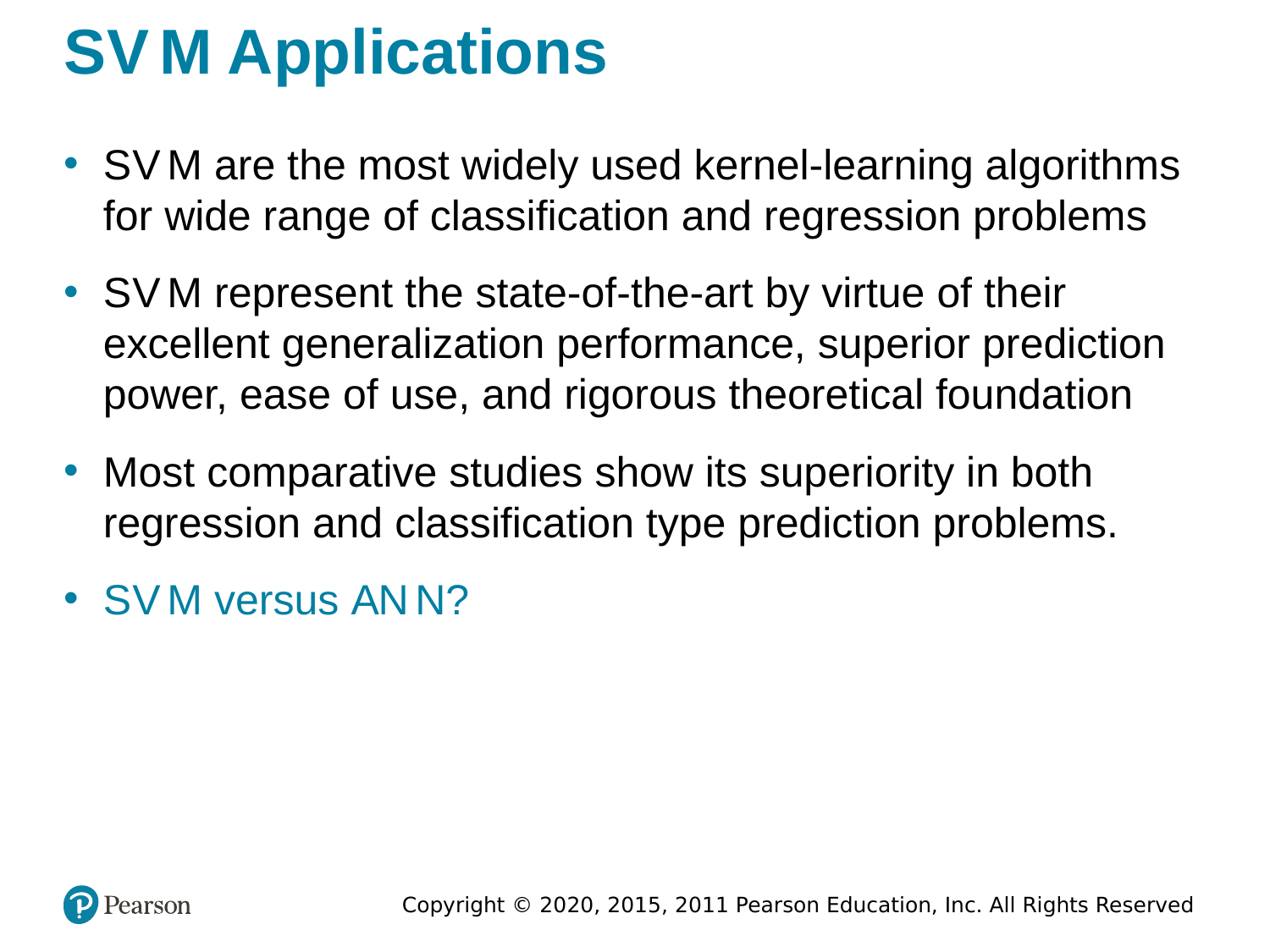

# S V M Applications
S V M are the most widely used kernel-learning algorithms for wide range of classification and regression problems
S V M represent the state-of-the-art by virtue of their excellent generalization performance, superior prediction power, ease of use, and rigorous theoretical foundation
Most comparative studies show its superiority in both regression and classification type prediction problems.
S V M versus A N N?